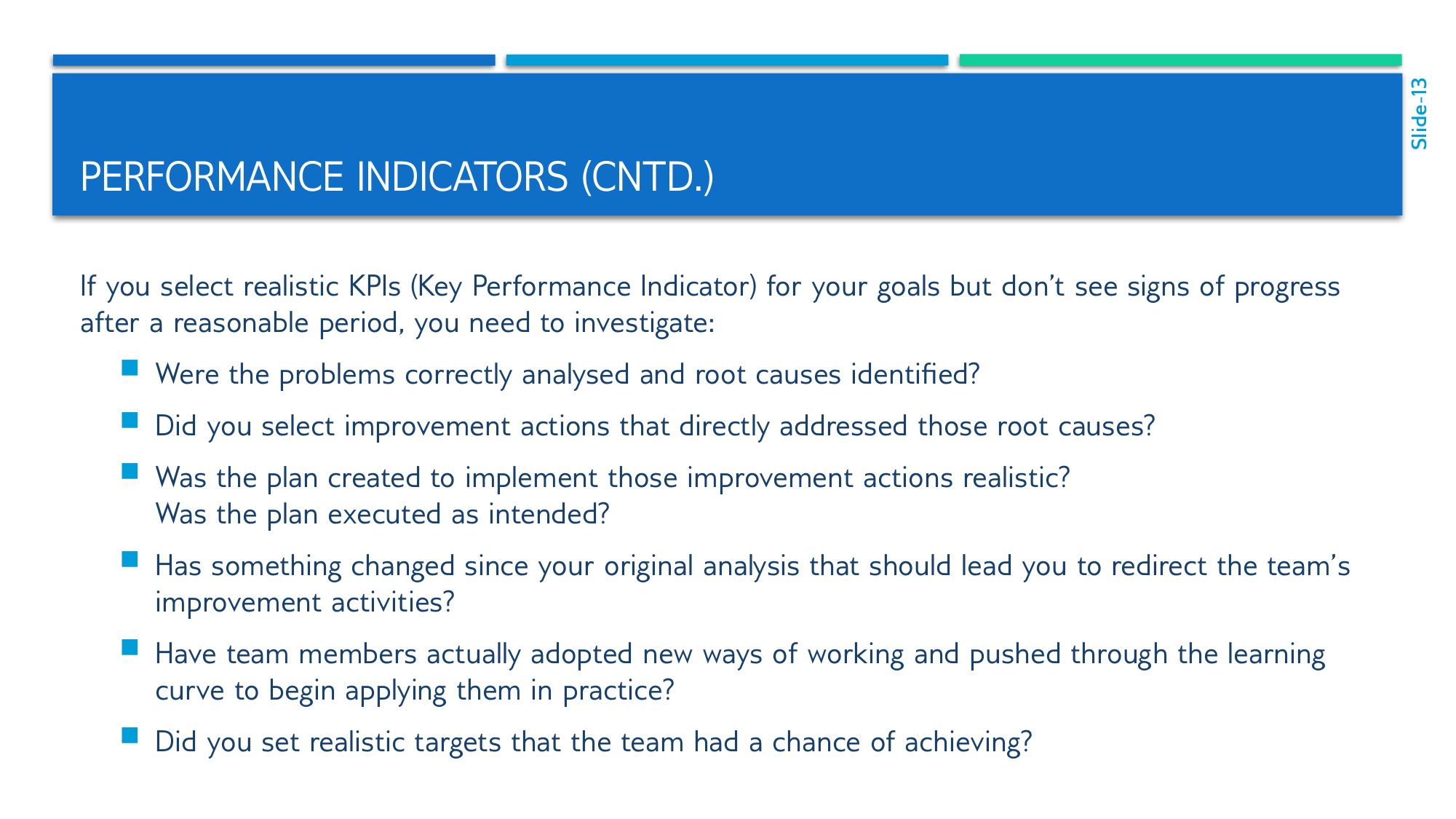

Slide-13
# performance indicators (CNTD.)
If you select realistic KPIs (Key Performance Indicator) for your goals but don’t see signs of progress after a reasonable period, you need to investigate:
Were the problems correctly analysed and root causes identified?
Did you select improvement actions that directly addressed those root causes?
Was the plan created to implement those improvement actions realistic?
Was the plan executed as intended?
Has something changed since your original analysis that should lead you to redirect the team’s improvement activities?
Have team members actually adopted new ways of working and pushed through the learning curve to begin applying them in practice?
Did you set realistic targets that the team had a chance of achieving?